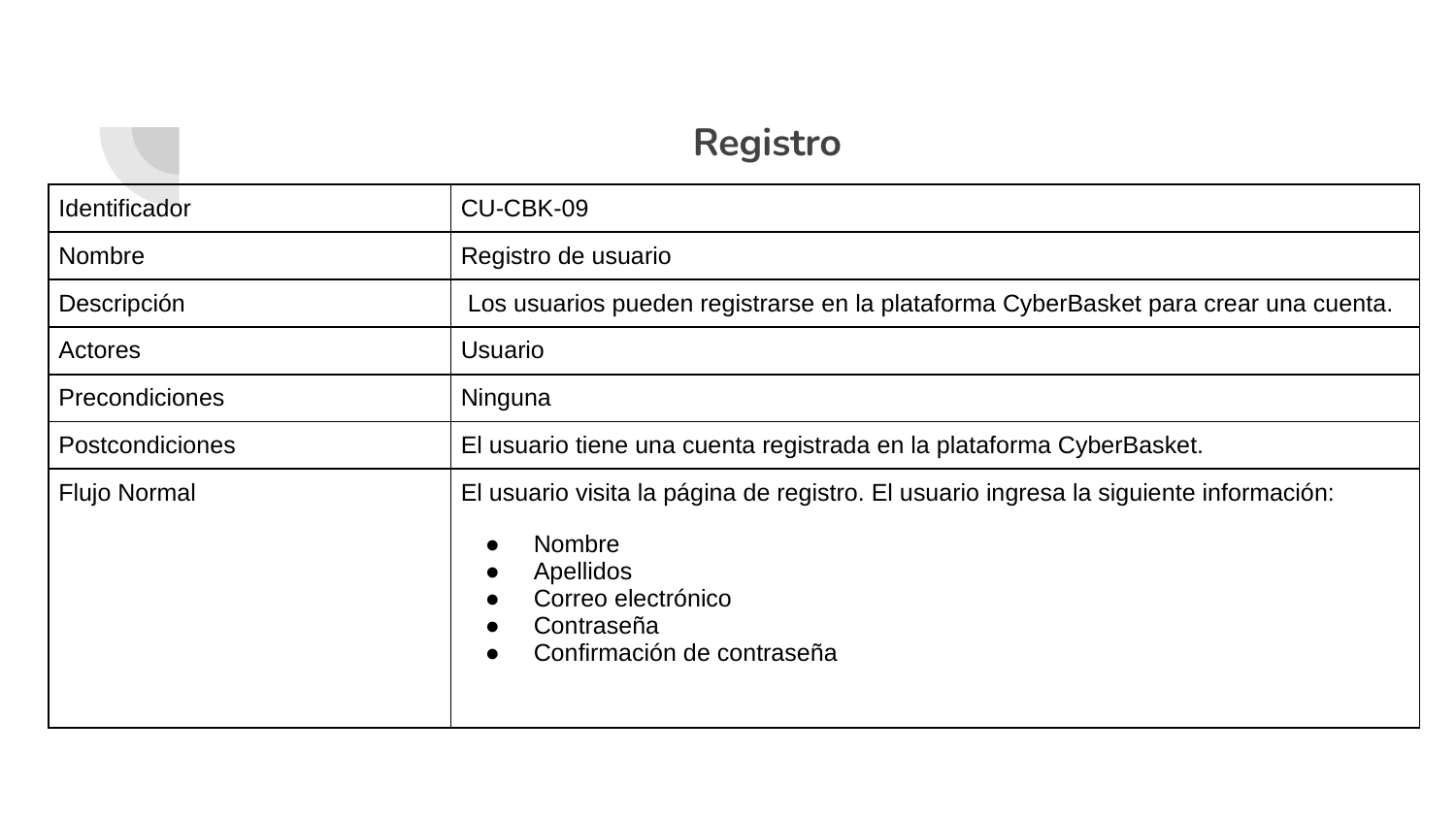

# Registro

| Identificador | CU-CBK-09 |
| --- | --- |
| Nombre | Registro de usuario |
| Descripción | Los usuarios pueden registrarse en la plataforma CyberBasket para crear una cuenta. |
| Actores | Usuario |
| Precondiciones | Ninguna |
| Postcondiciones | El usuario tiene una cuenta registrada en la plataforma CyberBasket. |
| Flujo Normal | El usuario visita la página de registro. El usuario ingresa la siguiente información: Nombre Apellidos Correo electrónico Contraseña Confirmación de contraseña |